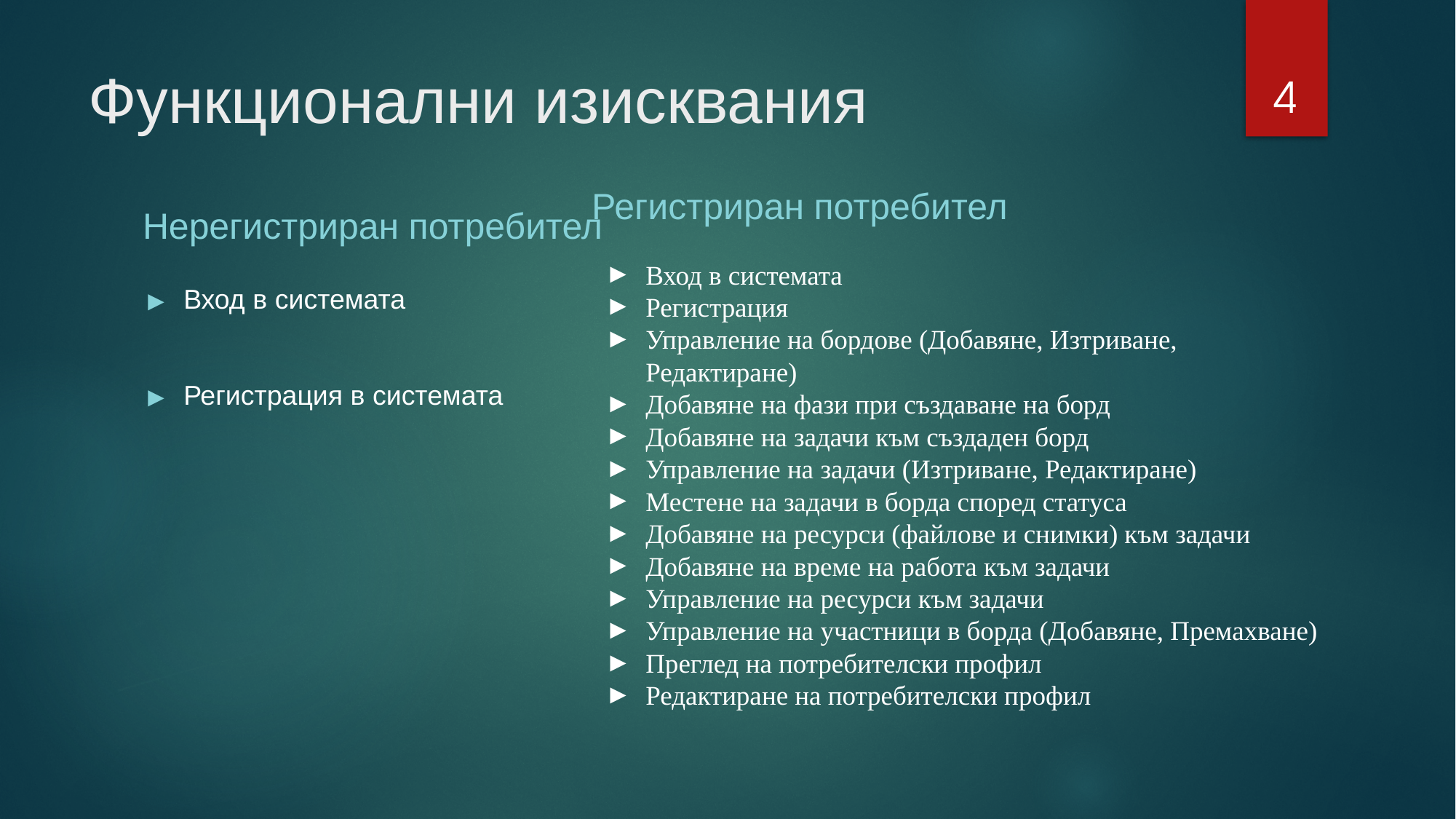

4
# Функционални изисквания
Регистриран потребител
Нерегистриран потребител
Вход в системата
Регистрация
Управление на бордове (Добавяне, Изтриване, Редактиране)
Добавяне на фази при създаване на борд
Добавяне на задачи към създаден борд
Управление на задачи (Изтриване, Редактиране)
Местене на задачи в борда според статуса
Добавяне на ресурси (файлове и снимки) към задачи
Добавяне на време на работа към задачи
Управление на ресурси към задачи
Управление на участници в борда (Добавяне, Премахване)
Преглед на потребителски профил
Редактиране на потребителски профил
Вход в системата

Регистрация в системата